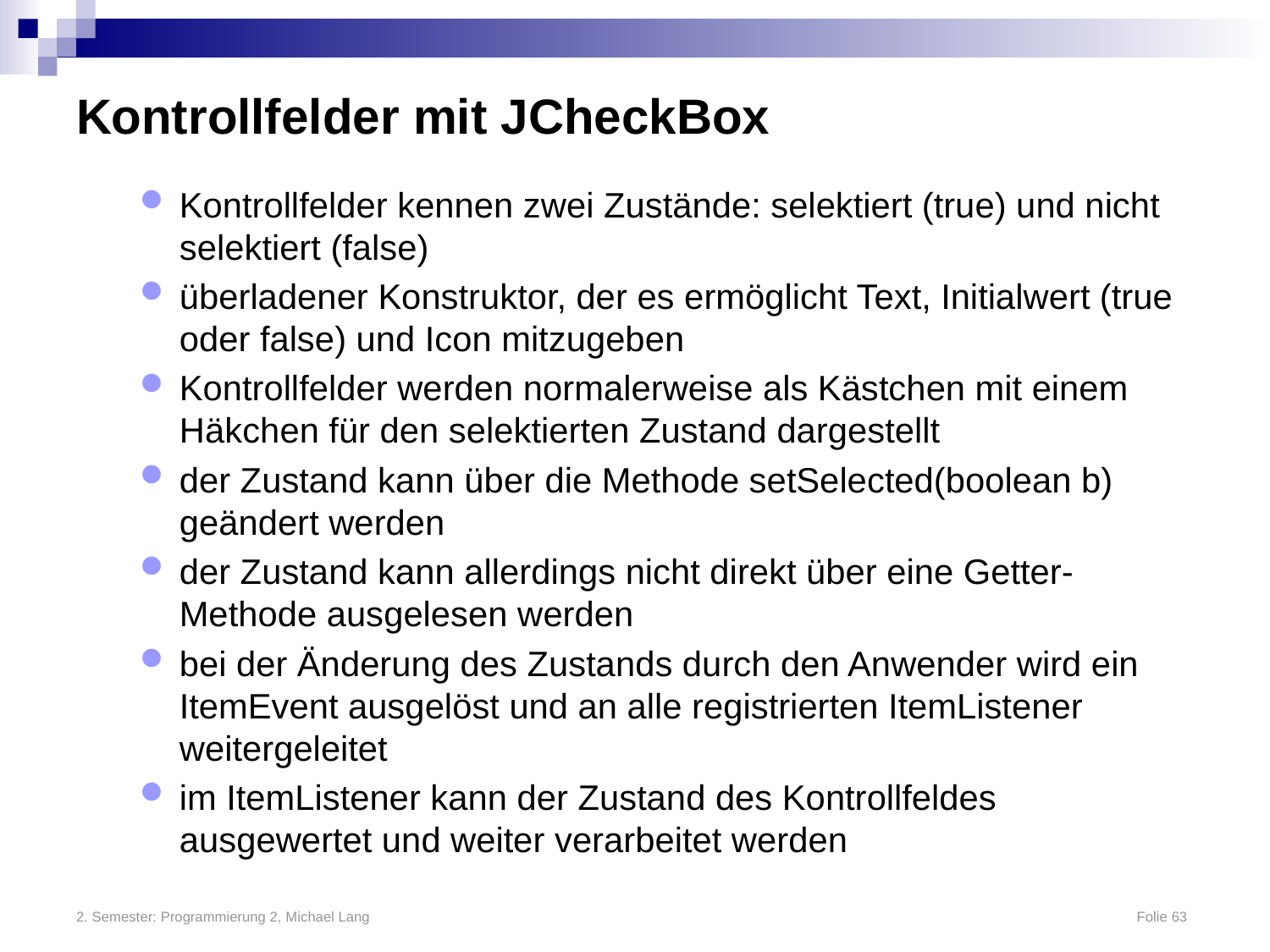

# Kontrollfelder mit JCheckBox
Kontrollfelder kennen zwei Zustände: selektiert (true) und nicht selektiert (false)
überladener Konstruktor, der es ermöglicht Text, Initialwert (true oder false) und Icon mitzugeben
Kontrollfelder werden normalerweise als Kästchen mit einem Häkchen für den selektierten Zustand dargestellt
der Zustand kann über die Methode setSelected(boolean b) geändert werden
der Zustand kann allerdings nicht direkt über eine Getter-Methode ausgelesen werden
bei der Änderung des Zustands durch den Anwender wird ein ItemEvent ausgelöst und an alle registrierten ItemListener weitergeleitet
im ItemListener kann der Zustand des Kontrollfeldes ausgewertet und weiter verarbeitet werden
2. Semester: Programmierung 2, Michael Lang	Folie 63